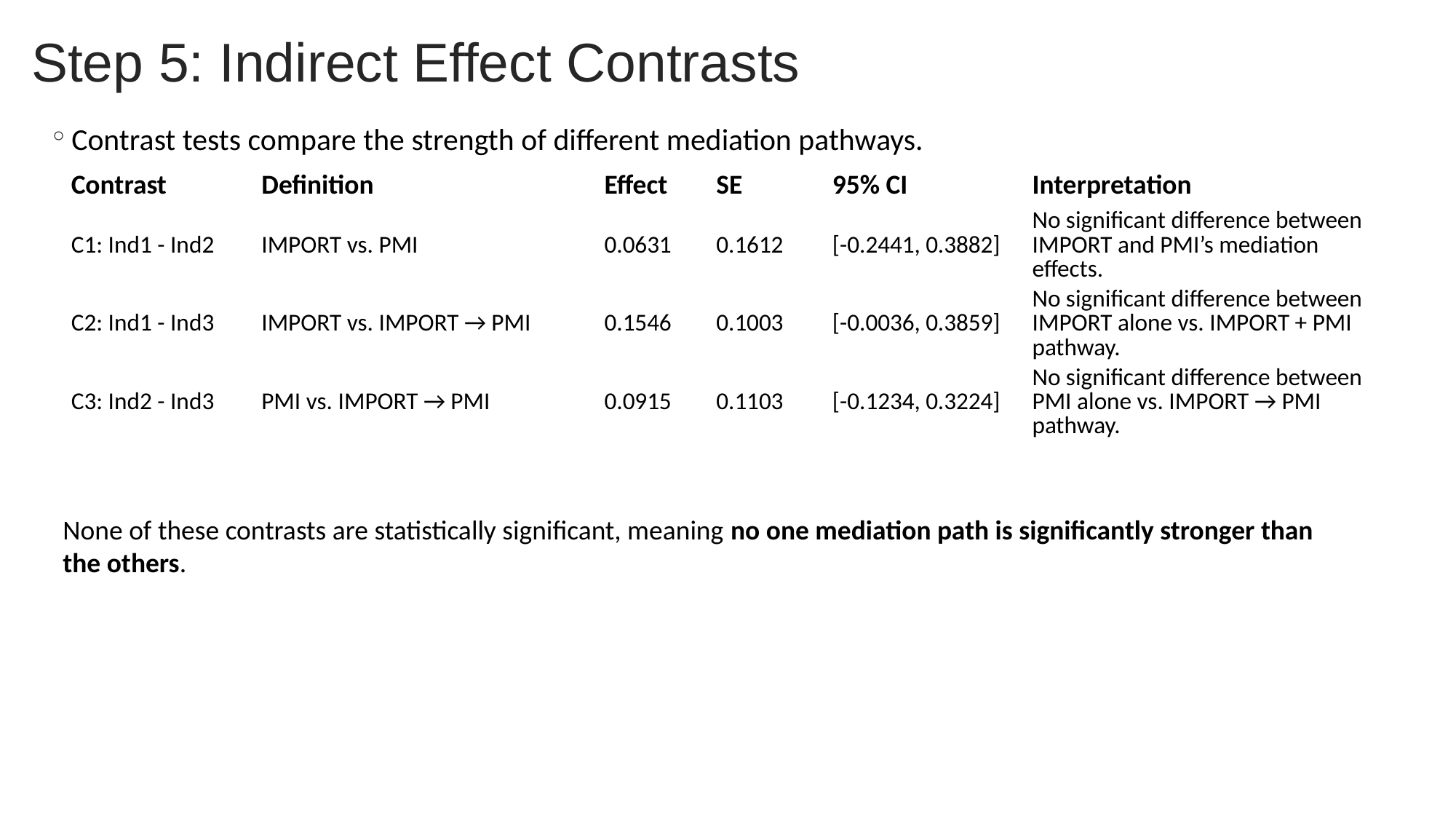

# Step 5: Indirect Effect Contrasts
Contrast tests compare the strength of different mediation pathways.
| Contrast | Definition | Effect | SE | 95% CI | Interpretation |
| --- | --- | --- | --- | --- | --- |
| C1: Ind1 - Ind2 | IMPORT vs. PMI | 0.0631 | 0.1612 | [-0.2441, 0.3882] | No significant difference between IMPORT and PMI’s mediation effects. |
| C2: Ind1 - Ind3 | IMPORT vs. IMPORT → PMI | 0.1546 | 0.1003 | [-0.0036, 0.3859] | No significant difference between IMPORT alone vs. IMPORT + PMI pathway. |
| C3: Ind2 - Ind3 | PMI vs. IMPORT → PMI | 0.0915 | 0.1103 | [-0.1234, 0.3224] | No significant difference between PMI alone vs. IMPORT → PMI pathway. |
None of these contrasts are statistically significant, meaning no one mediation path is significantly stronger than the others.